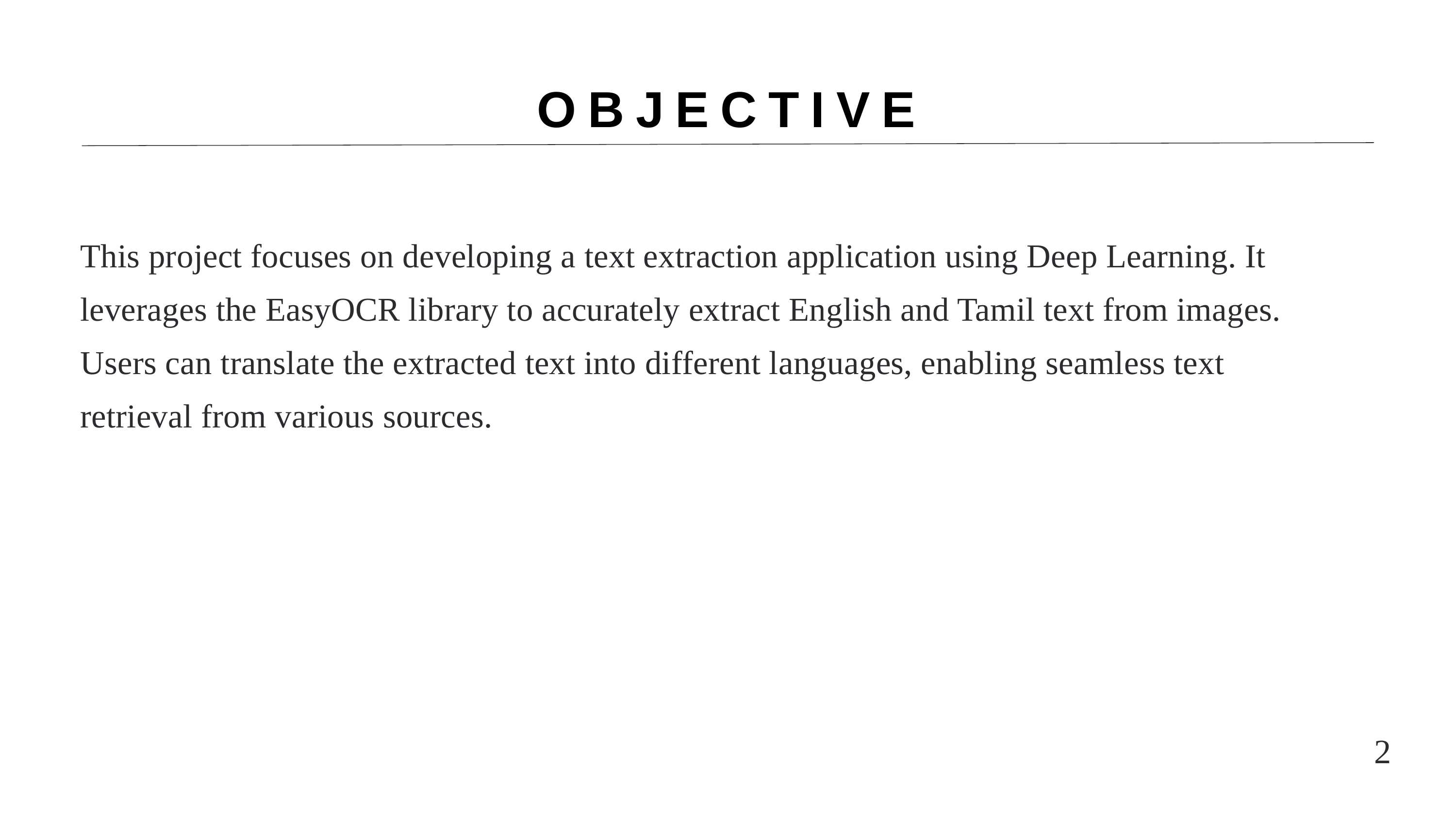

OBJECTIVE

This project focuses on developing a text extraction application using Deep Learning. It leverages the EasyOCR library to accurately extract English and Tamil text from images. Users can translate the extracted text into different languages, enabling seamless text retrieval from various sources.

2